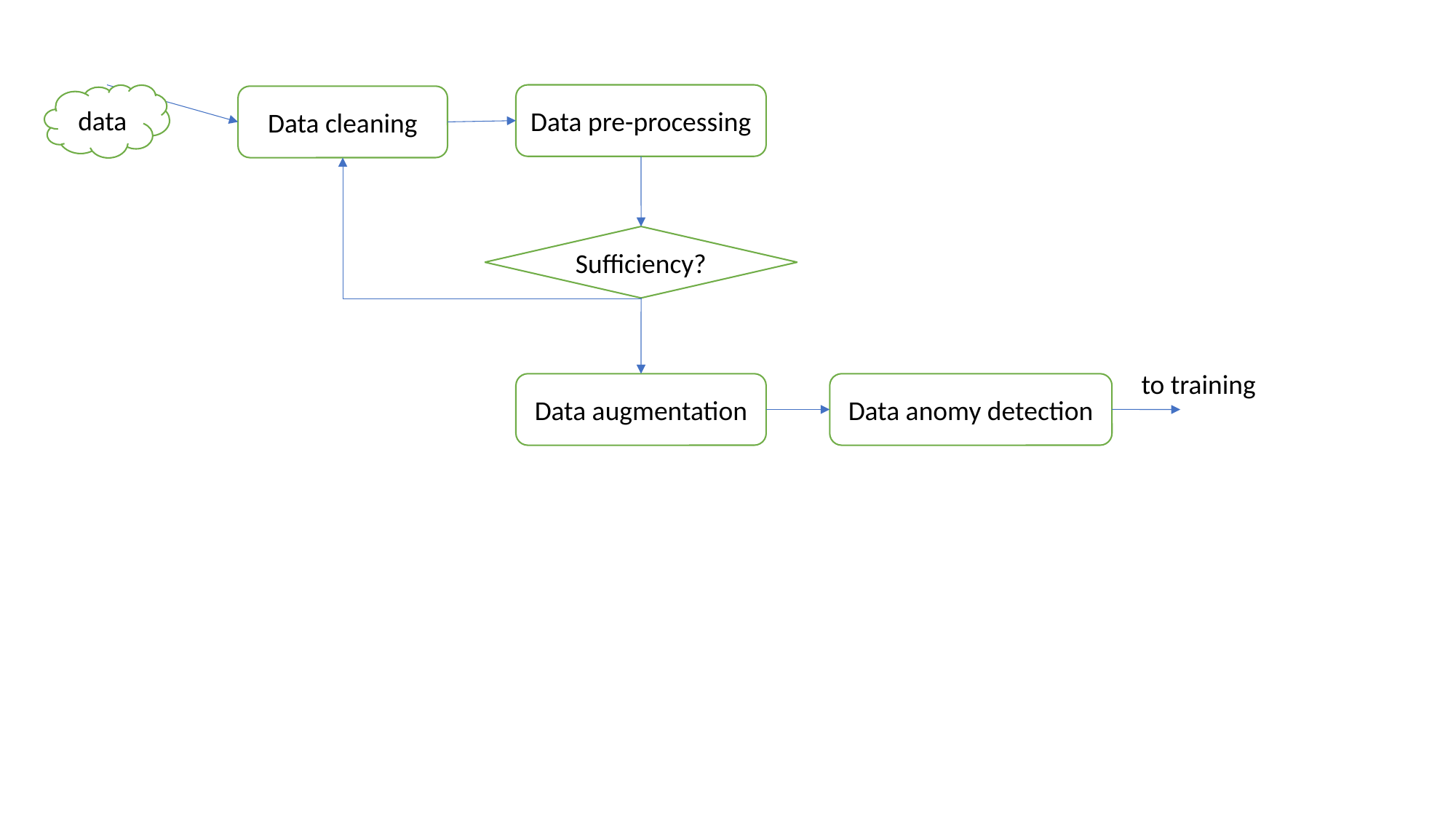

data
Data pre-processing
Data cleaning
Sufficiency?
to training
Data augmentation
Data anomy detection